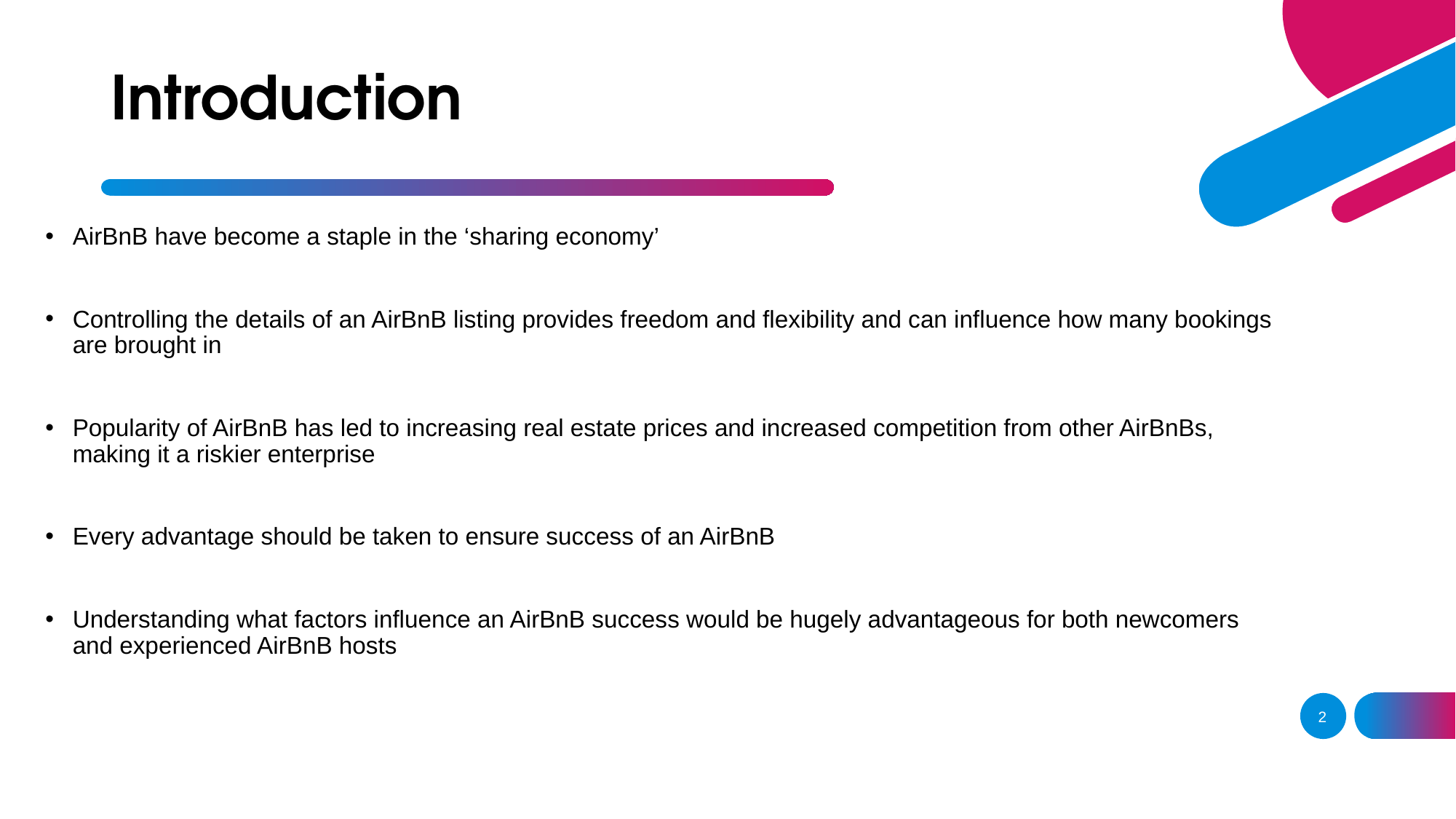

# Introduction
AirBnB have become a staple in the ‘sharing economy’

Controlling the details of an AirBnB listing provides freedom and flexibility and can influence how many bookings are brought in

Popularity of AirBnB has led to increasing real estate prices and increased competition from other AirBnBs, making it a riskier enterprise

Every advantage should be taken to ensure success of an AirBnB

Understanding what factors influence an AirBnB success would be hugely advantageous for both newcomers and experienced AirBnB hosts

2